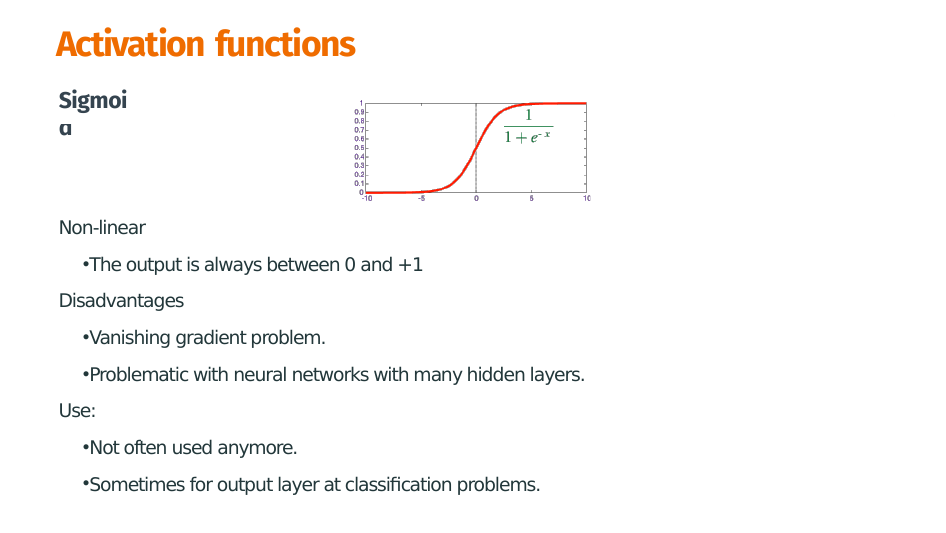

# Activation functions
Sigmoid

Non-linear
The output is always between 0 and +1
Disadvantages
Vanishing gradient problem.
Problematic with neural networks with many hidden layers.
Use:
Not often used anymore.
Sometimes for output layer at classification problems.